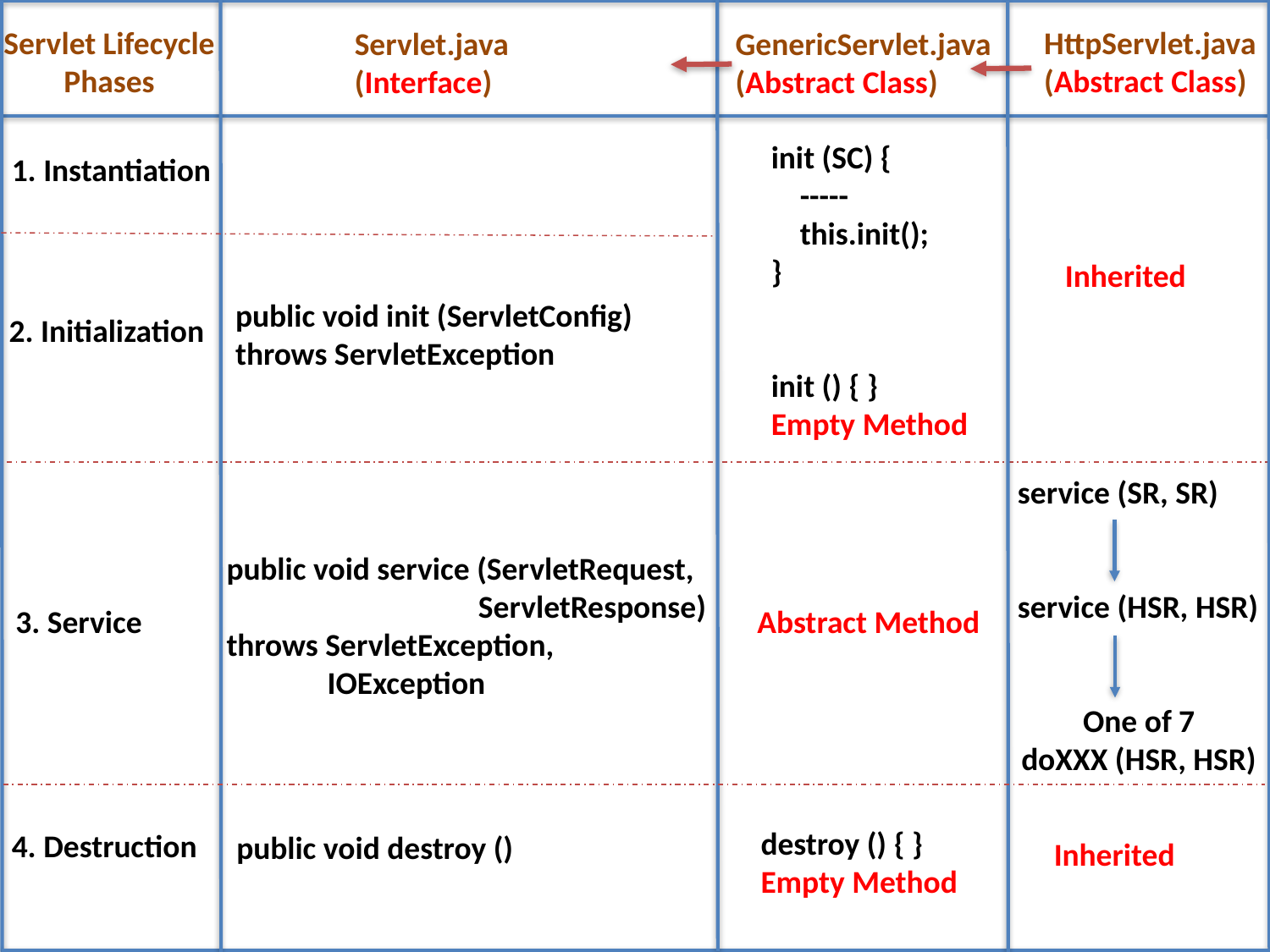

HttpServlet.java
(Abstract Class)
Servlet Lifecycle Phases
Servlet.java
(Interface)
GenericServlet.java
(Abstract Class)
init (SC) {
    -----
    this.init();
}

init () { }
Empty Method
1. Instantiation
Inherited
public void init (ServletConfig)
throws ServletException
2. Initialization
service (SR, SR)

service (HSR, HSR)

One of 7
doXXX (HSR, HSR)
public void service (ServletRequest,
                                   ServletResponse)
throws ServletException,
              IOException
3. Service
Abstract Method
destroy () { }
Empty Method
4. Destruction
public void destroy ()
Inherited